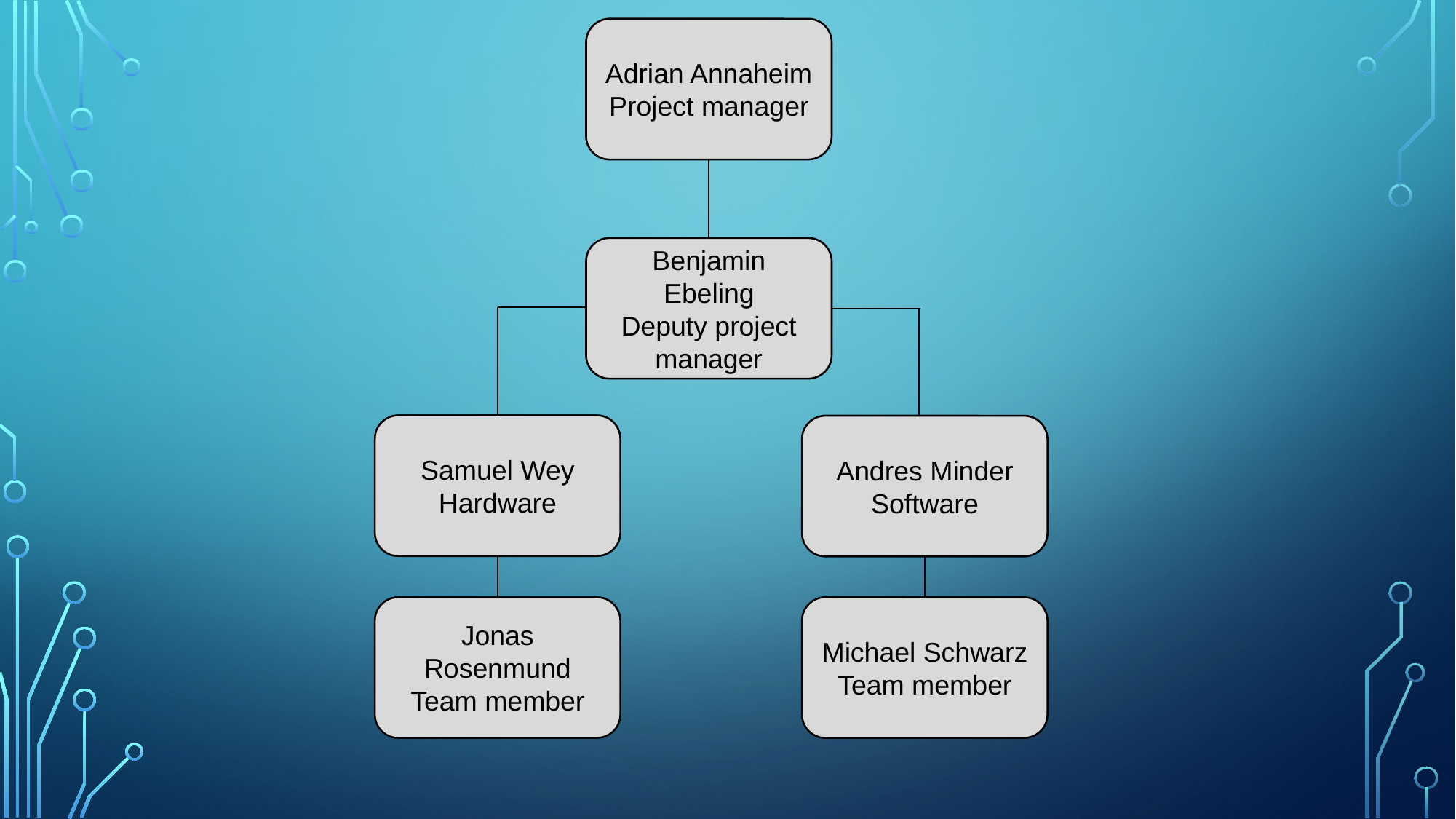

Adrian Annaheim
Project manager
Benjamin Ebeling
Deputy project manager
Samuel Wey
Hardware
Andres Minder
Software
Jonas Rosenmund
Team member
Michael Schwarz
Team member